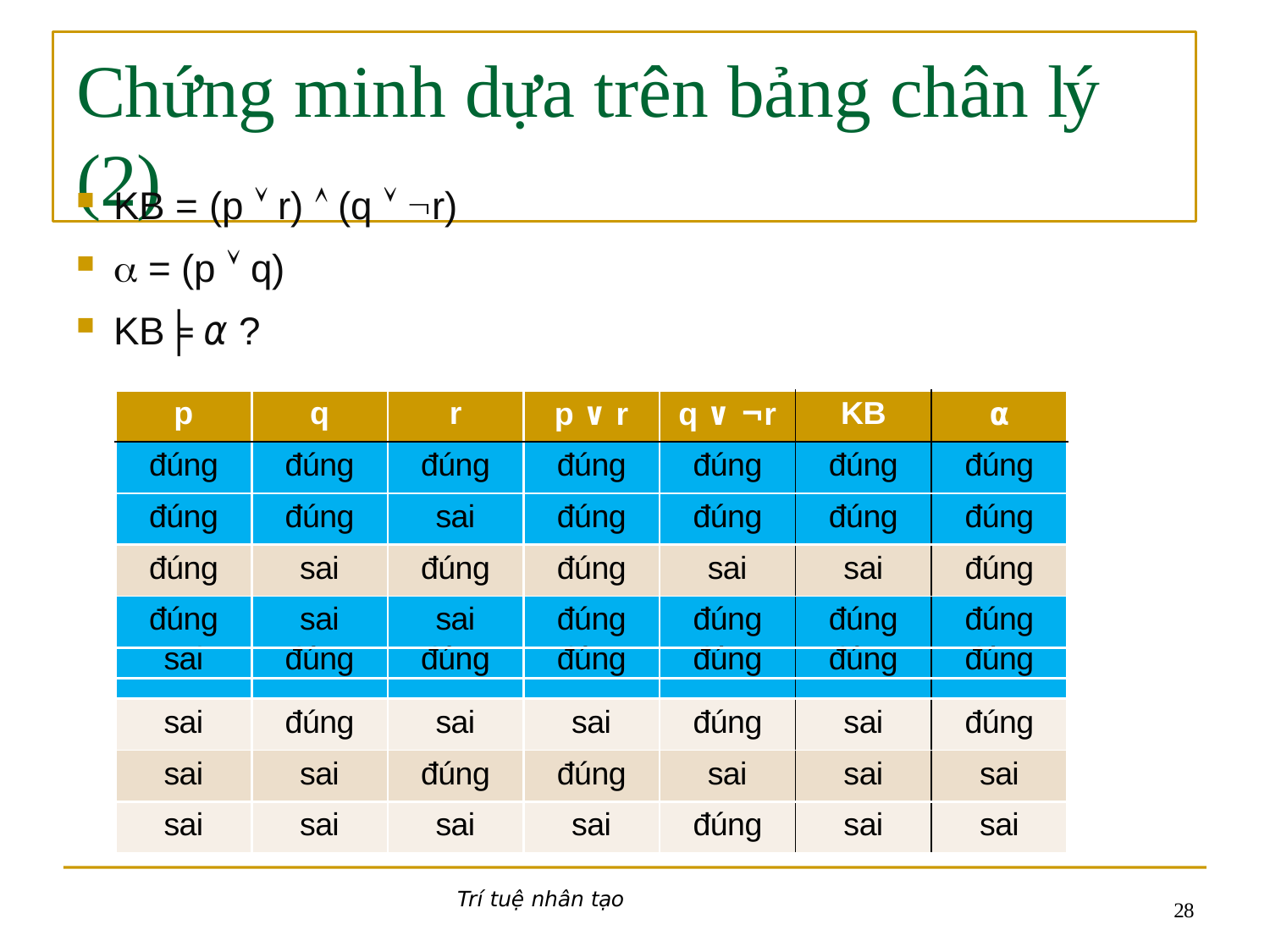

# Chứng minh dựa trên bảng chân lý (2)
KB = (p ∨ r) ∧ (q ∨ ¬r)
α = (p ∨ q)
KB╞ α ?

| p | q | r | p ∨ r | q ∨ ¬r | KB | α |
| --- | --- | --- | --- | --- | --- | --- |
| đúng | đúng | đúng | đúng | đúng | đúng | đúng |
| đúng | đúng | sai | đúng | đúng | đúng | đúng |
| đúng | sai | đúng | đúng | sai | sai | đúng |
| đúng | sai | sai | đúng | đúng | đúng | đúng |
| sai | đúng | đúng | đúng | đúng | đúng | đúng |
|  |  |  |  |  |  |  |
| sai | đúng | sai | sai | đúng | sai | đúng |
| sai | sai | đúng | đúng | sai | sai | sai |
| sai | sai | sai | sai | đúng | sai | sai |

Trí tuệ nhân tạo
28